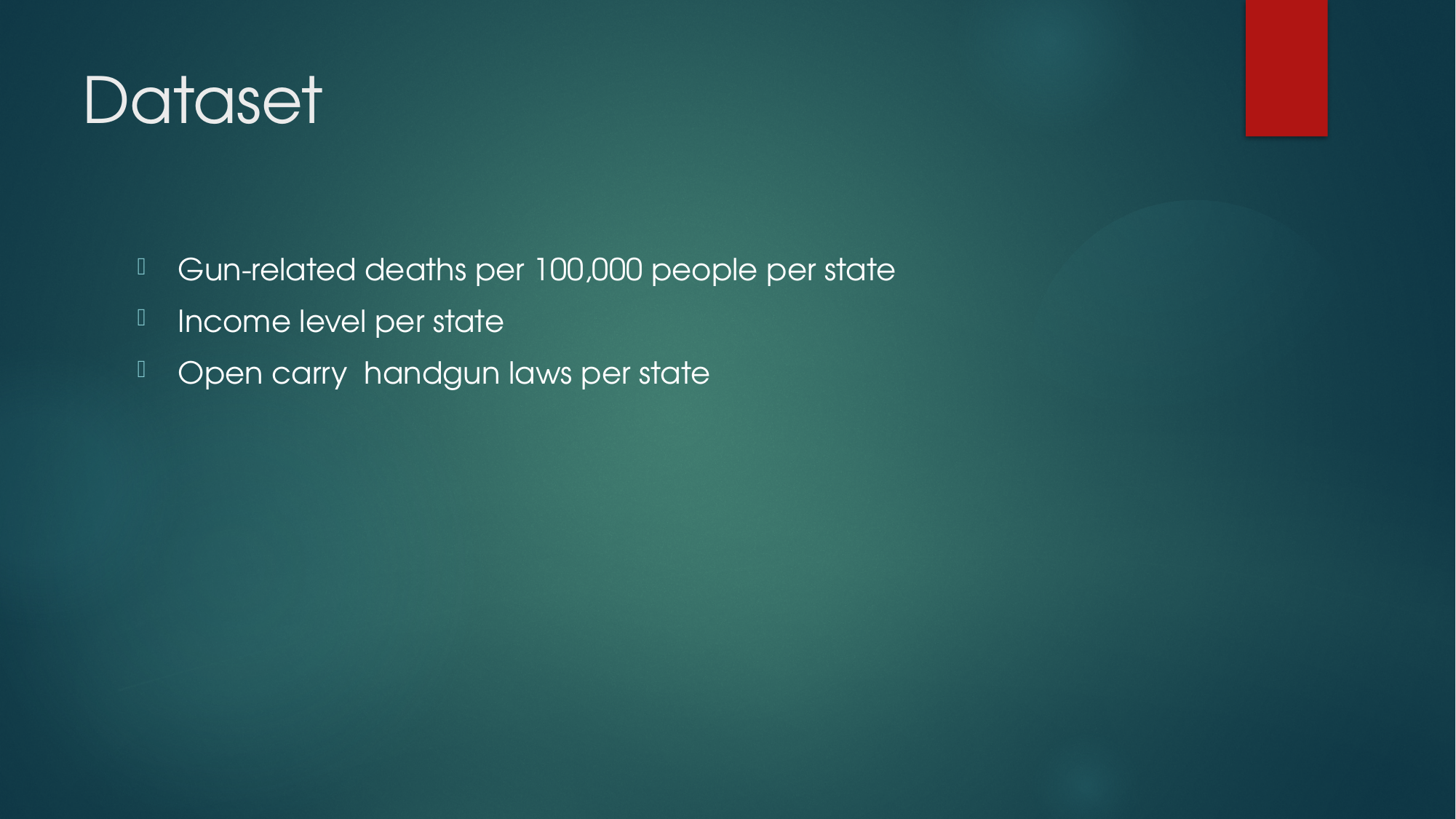

# Dataset
Gun-related deaths per 100,000 people per state
Income level per state
Open carry  handgun laws per state